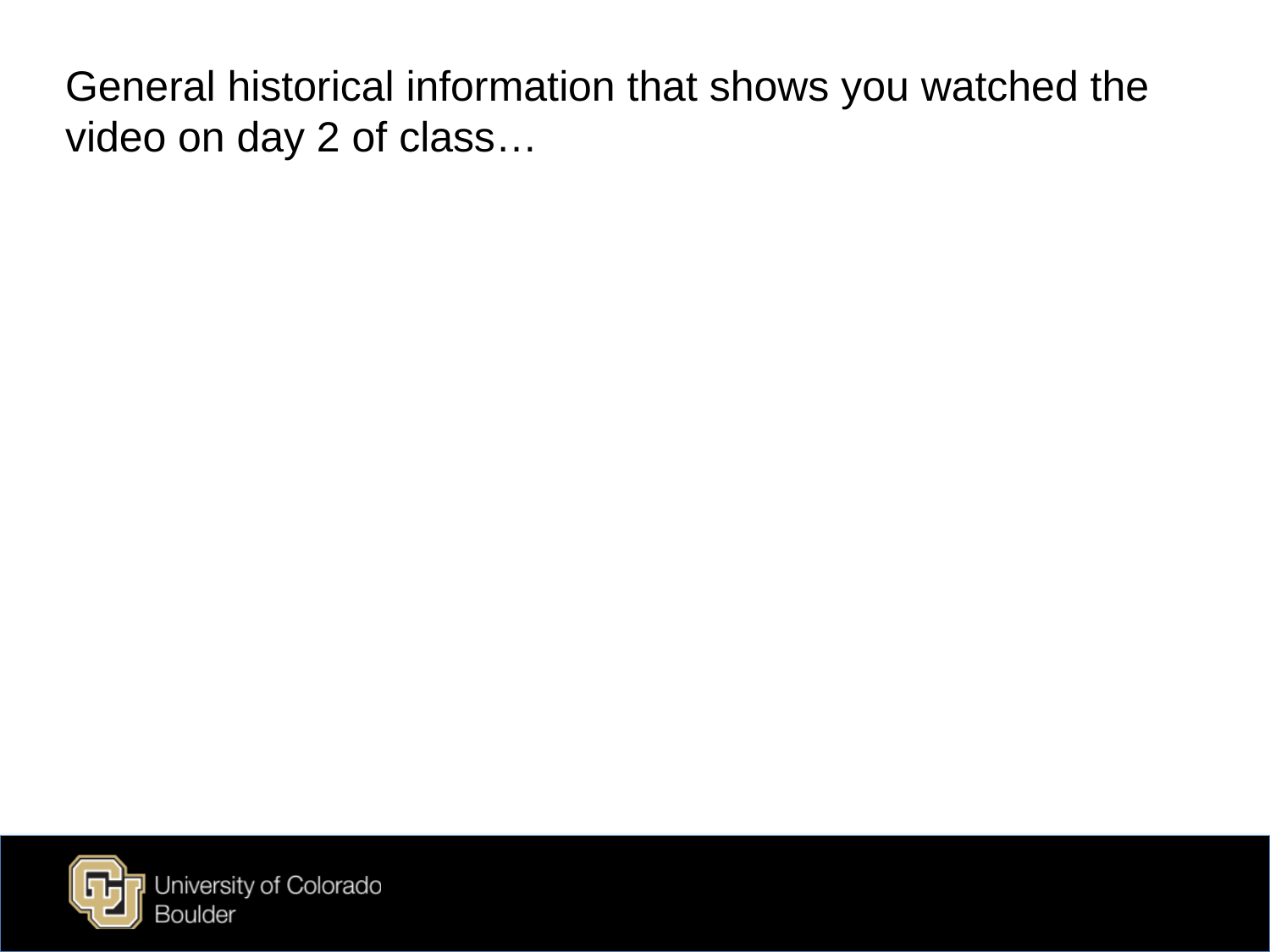

General historical information that shows you watched the video on day 2 of class…